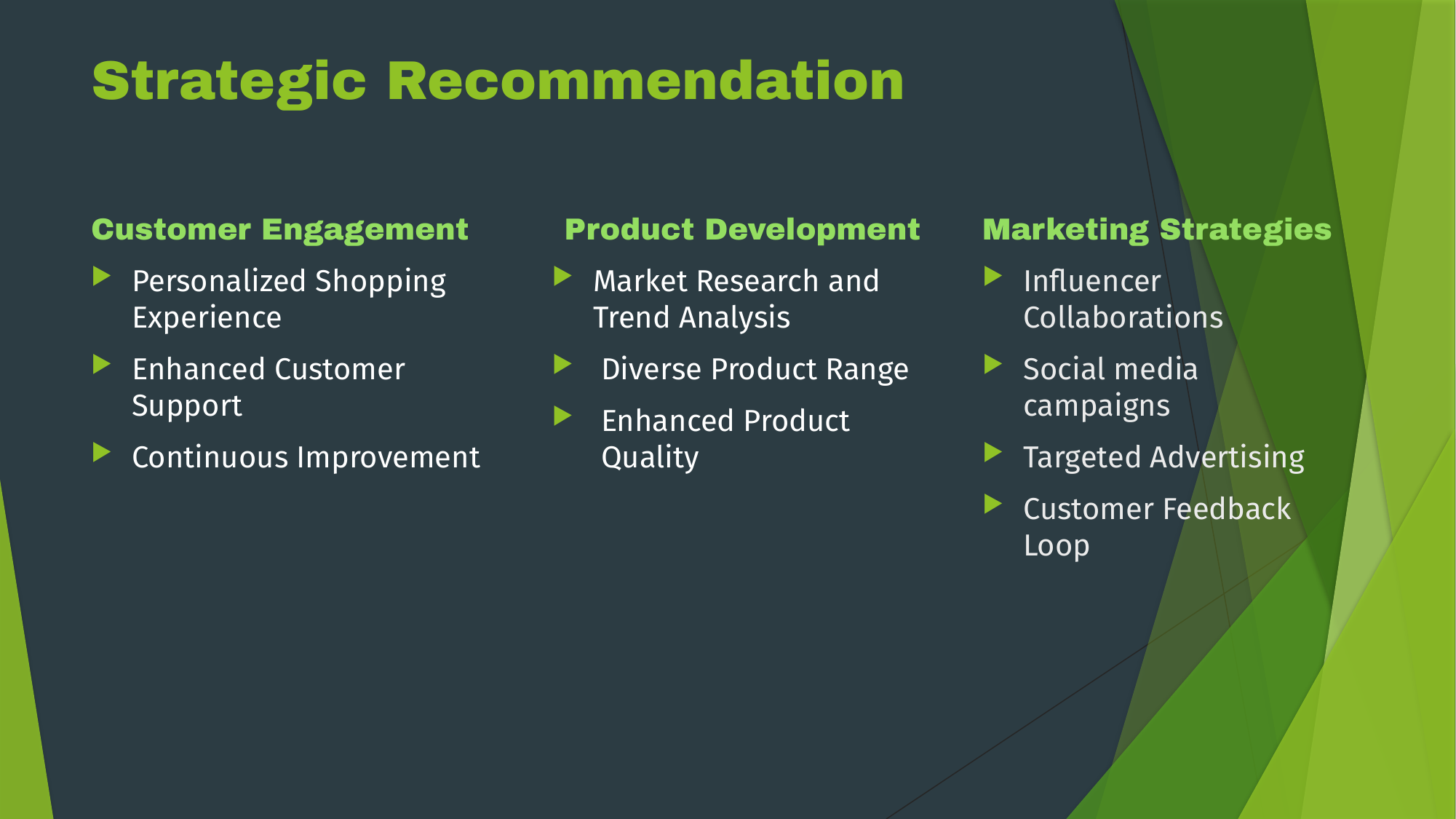

# Strategic Recommendation

Customer Engagement
Personalized Shopping Experience
Enhanced Customer Support
Continuous Improvement
Marketing Strategies
Influencer Collaborations
Social media campaigns
Targeted Advertising
Customer Feedback Loop

 Product Development
Market Research and Trend Analysis
 Diverse Product Range
 Enhanced Product
 Quality